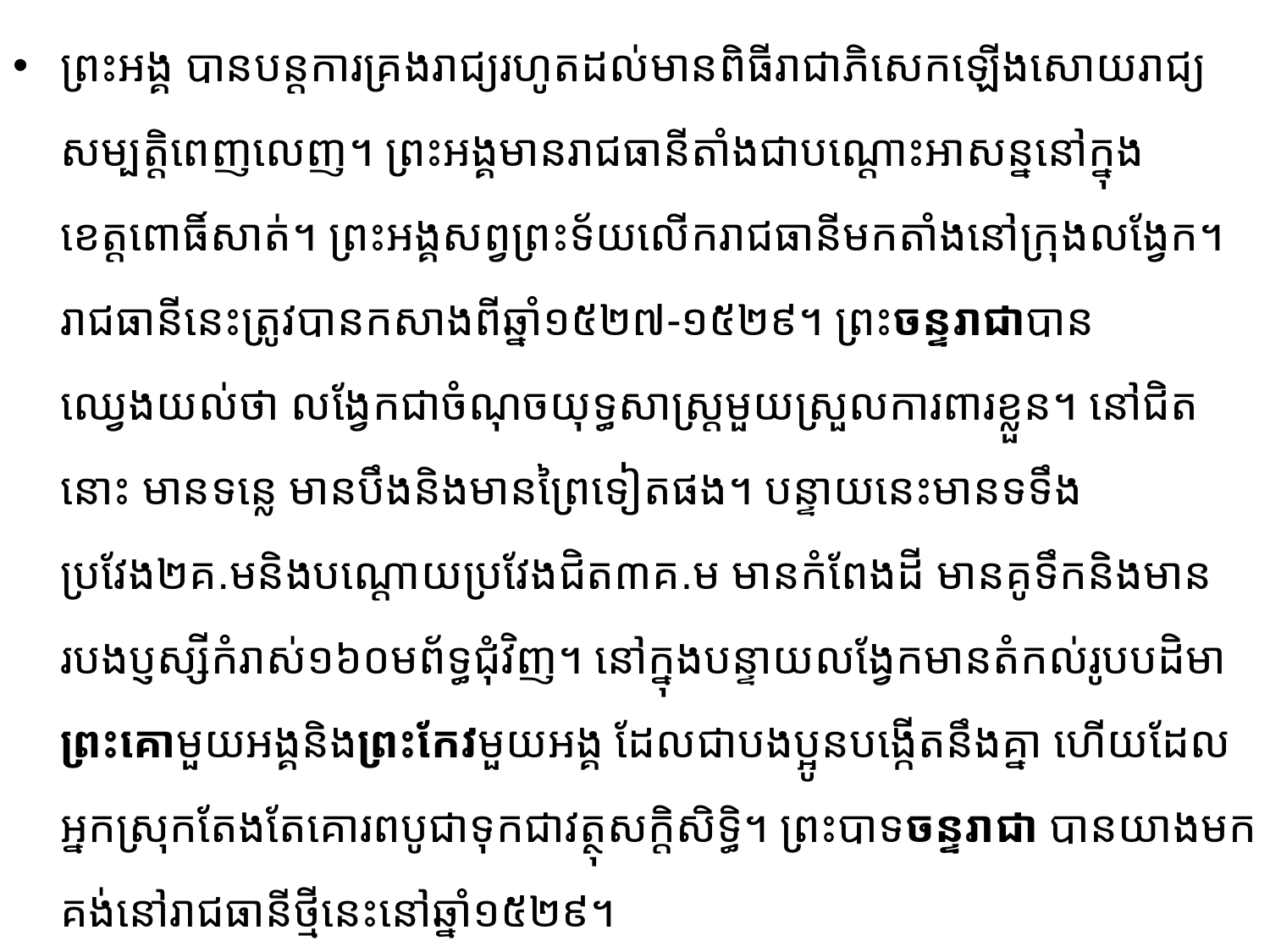

ព្រះអង្គ​ បានបន្ដការគ្រងរាជ្យរហូតដល់មានពិធីរាជាភិសេកឡើងសោយរាជ្យសម្បត្តិពេញលេញ។​ ព្រះ​អង្គ​មានរាជធានីតាំងជាបណ្ដោះអាសន្ននៅក្នុងខេត្តពោធិ៍សាត់។ ព្រះអង្គសព្វព្រះទ័យលើករាជធានី​មកតាំងនៅ​ក្រុងលង្វែក។ រាជធានីនេះត្រូវបានកសាងពីឆ្នាំ១៥២៧-១៥២៩។ ព្រះចន្ទរាជាបានឈ្វេងយល់ថា លង្វែក​ជា​ចំណុច​យុទ្ធសាស្រ្តមួយស្រួលការពារខ្លួន។ នៅជិតនោះ មានទន្លេ មានបឹងនិងមានព្រៃទៀតផង។ បន្ទាយនេះ​មាន​ទទឹងប្រវែង២គ.មនិងបណ្ដោយប្រវែងជិត៣គ.ម មានកំពែងដី មានគូទឹកនិងមានរបង​ប្ញស្សី​​កំរាស់​១៦០ម​ព័ទ្ធ​ជុំវិញ។ នៅក្នុងបន្ទាយលង្វែកមានតំកល់រូបបដិមាព្រះគោមួយអង្គនិងព្រះកែវមួយអង្គ ដែលជាបងប្អូន​បង្កើត​នឹង​គ្នា ហើយដែលអ្នកស្រុកតែងតែគោរពបូជាទុកជាវត្ថុសក្តិសិទ្ធិ។ ព្រះបាទចន្ទរាជា បានយាងមកគង់នៅ​រាជ​ធានី​​ថ្មីនេះនៅឆ្នាំ១៥២៩។